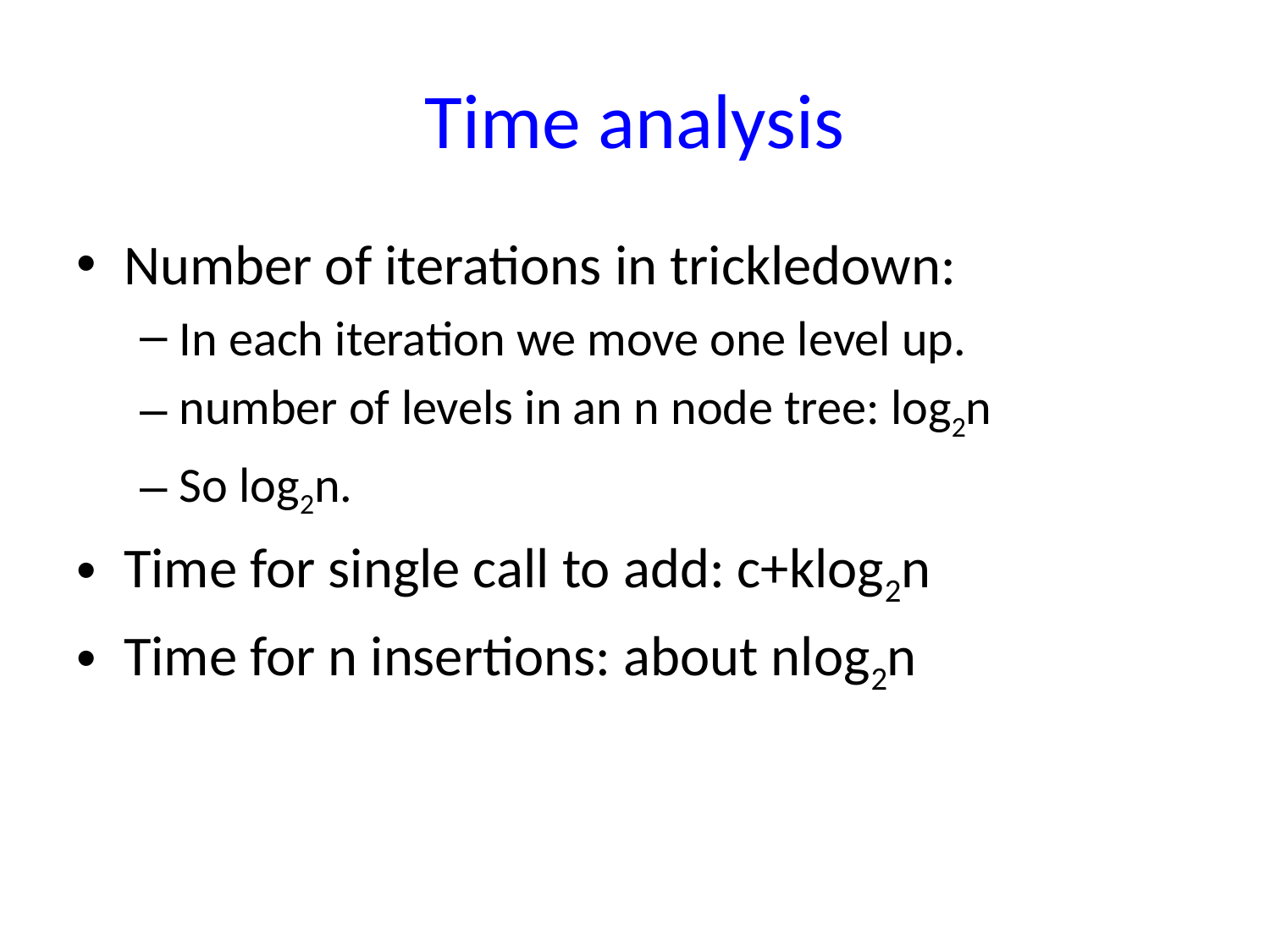

# Time analysis
Number of iterations in trickledown:
In each iteration we move one level up.
number of levels in an n node tree: log2n
So log2n.
Time for single call to add: c+klog2n
Time for n insertions: about nlog2n